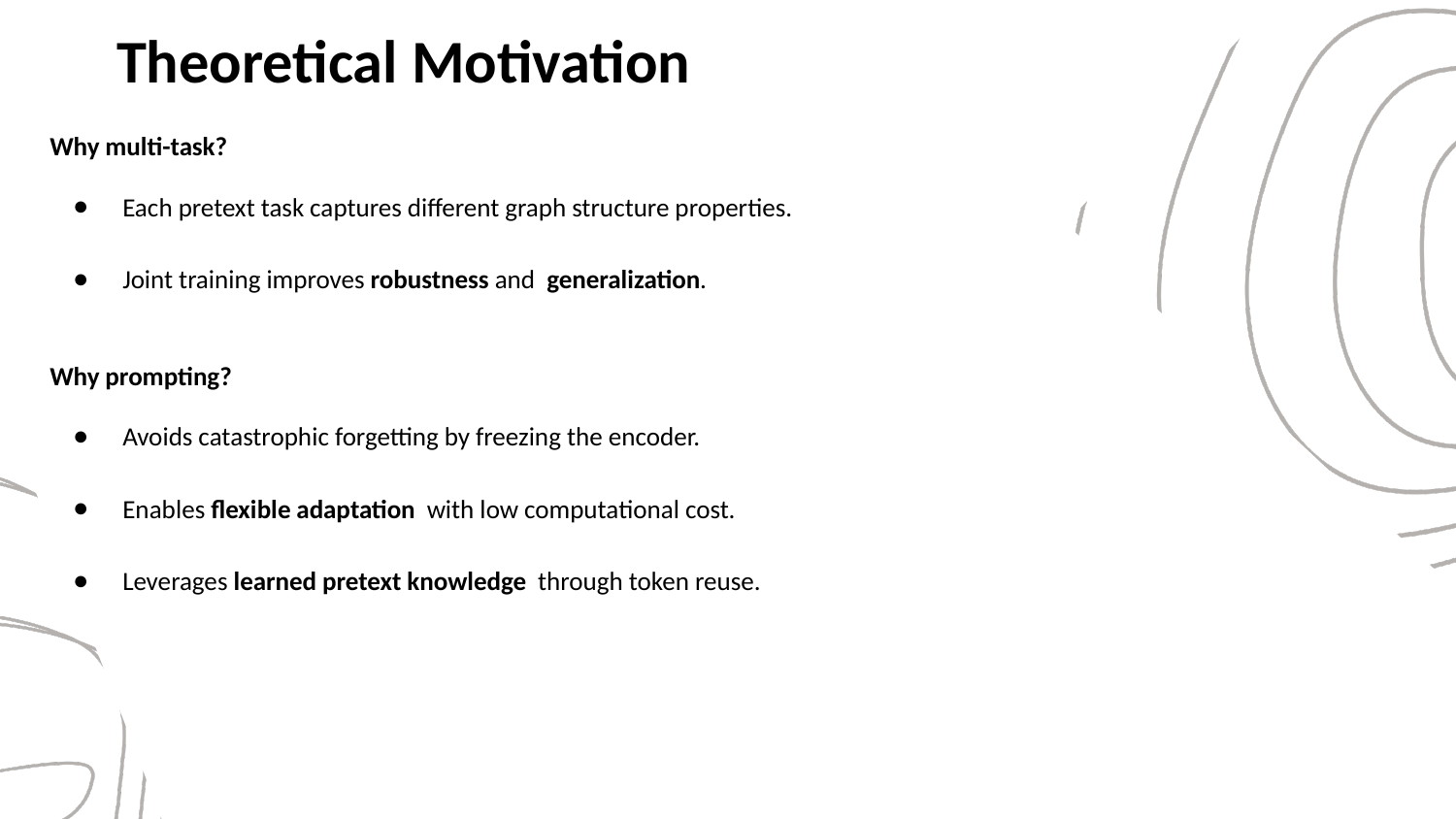

# Theoretical Motivation

Why multi-task?
Each pretext task captures different graph structure properties.
Joint training improves robustness and  generalization.
Why prompting?
Avoids catastrophic forgetting by freezing the encoder.
Enables flexible adaptation  with low computational cost.
Leverages learned pretext knowledge  through token reuse.